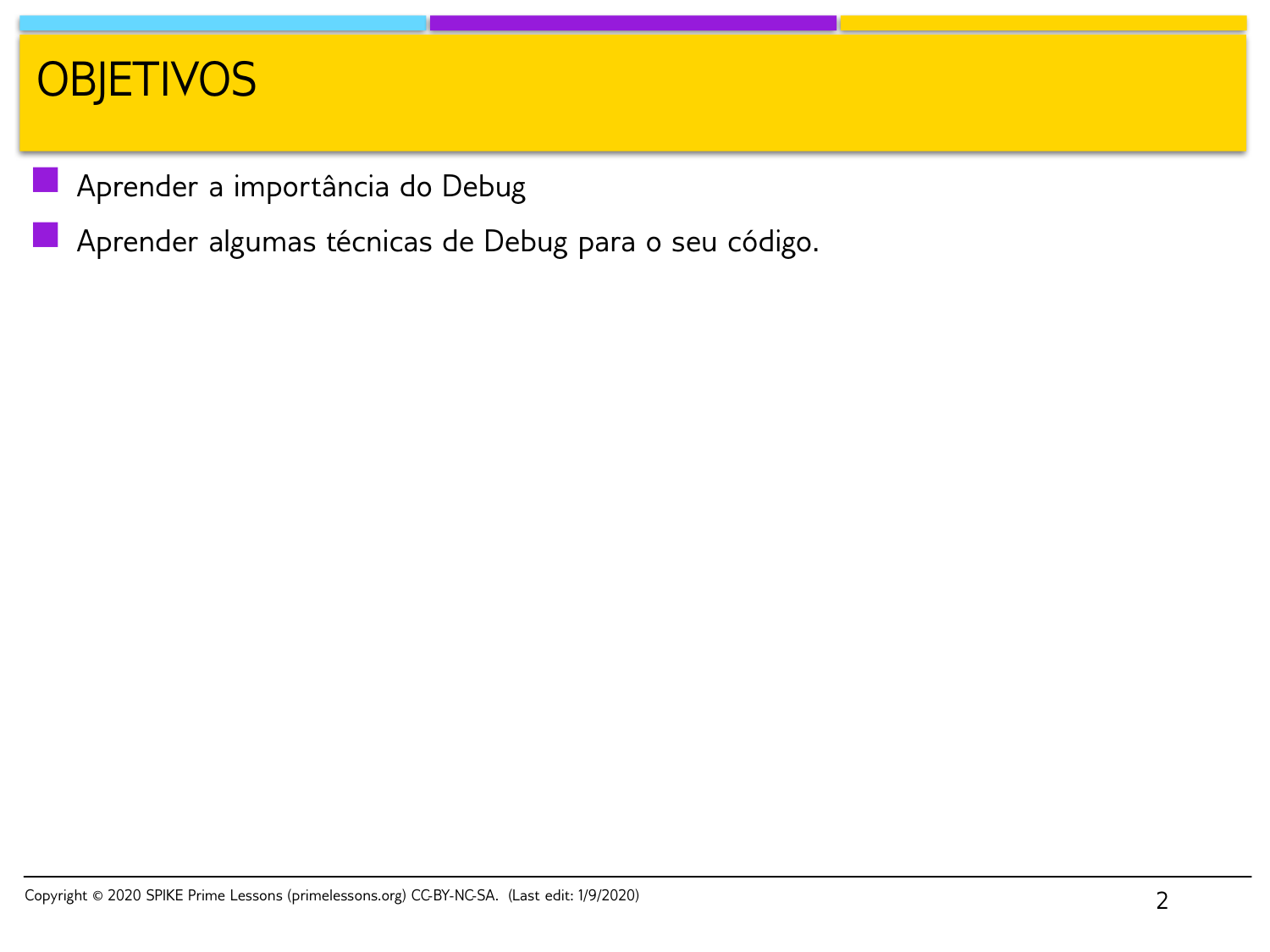

# Objetivos
Aprender a importância do Debug
Aprender algumas técnicas de Debug para o seu código.
2
Copyright © 2020 SPIKE Prime Lessons (primelessons.org) CC-BY-NC-SA.  (Last edit: 1/9/2020)